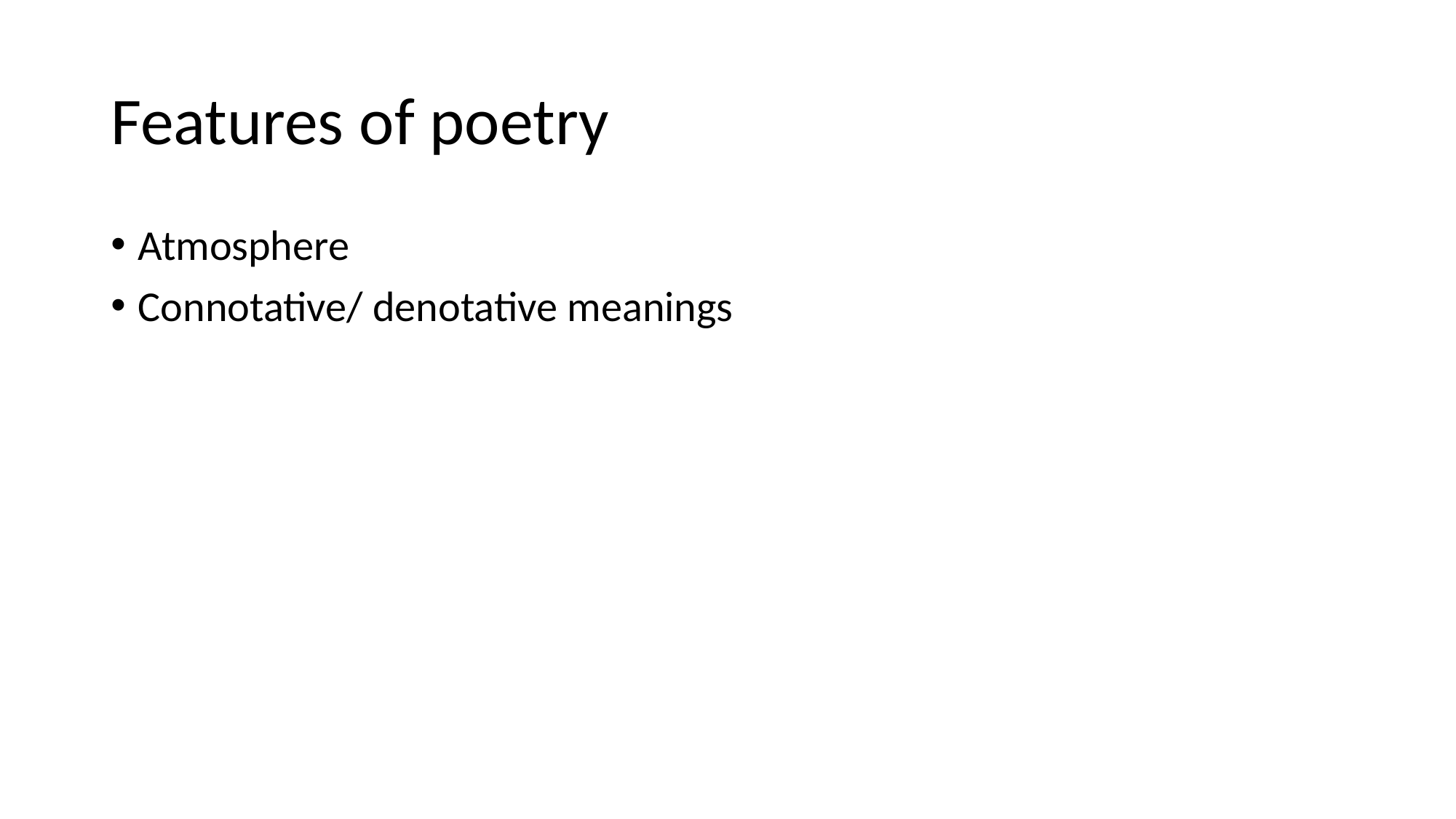

# Features of poetry
Atmosphere
Connotative/ denotative meanings